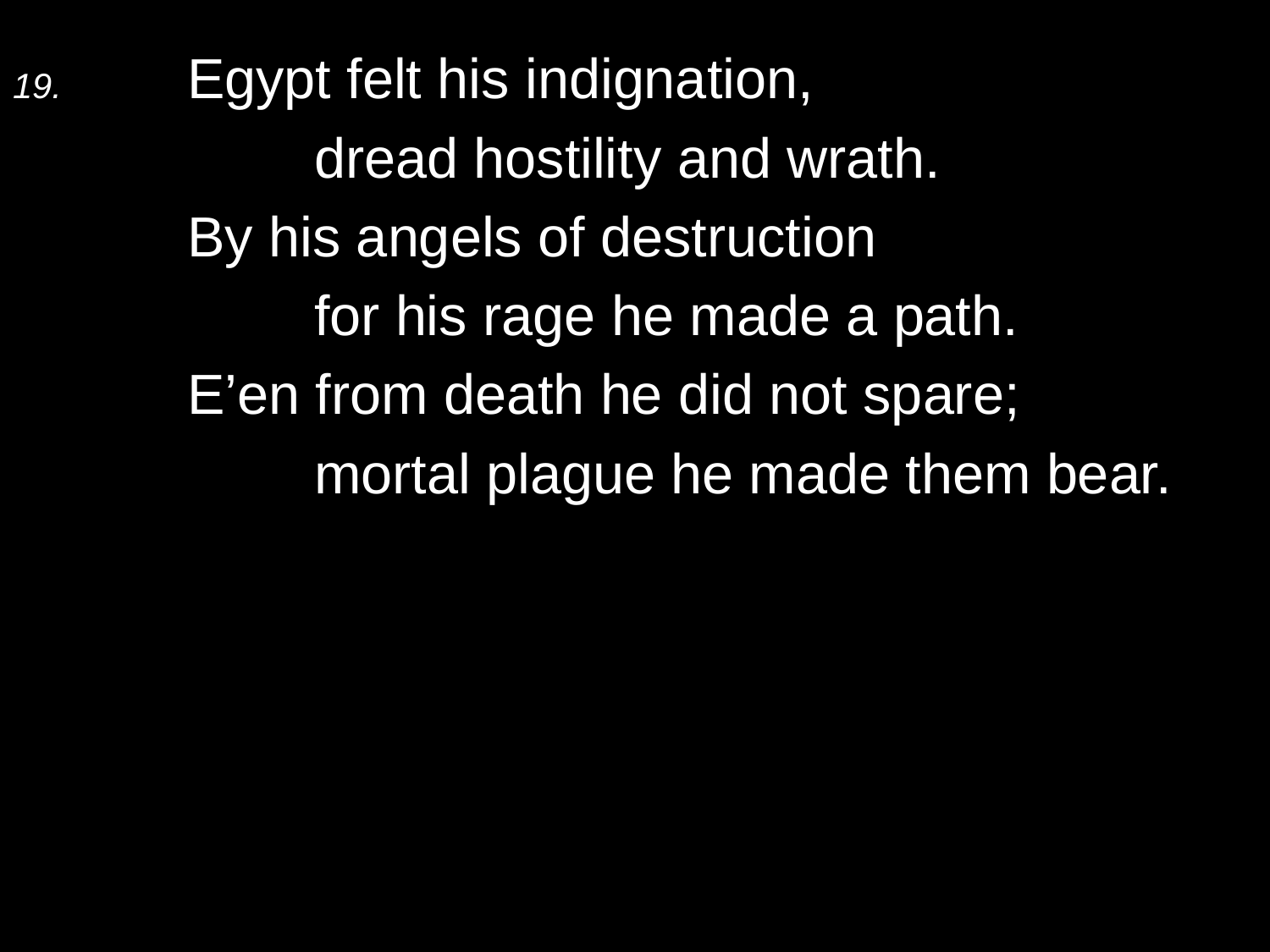

19.	Egypt felt his indignation,
		dread hostility and wrath.
	By his angels of destruction
		for his rage he made a path.
	E’en from death he did not spare;
		mortal plague he made them bear.